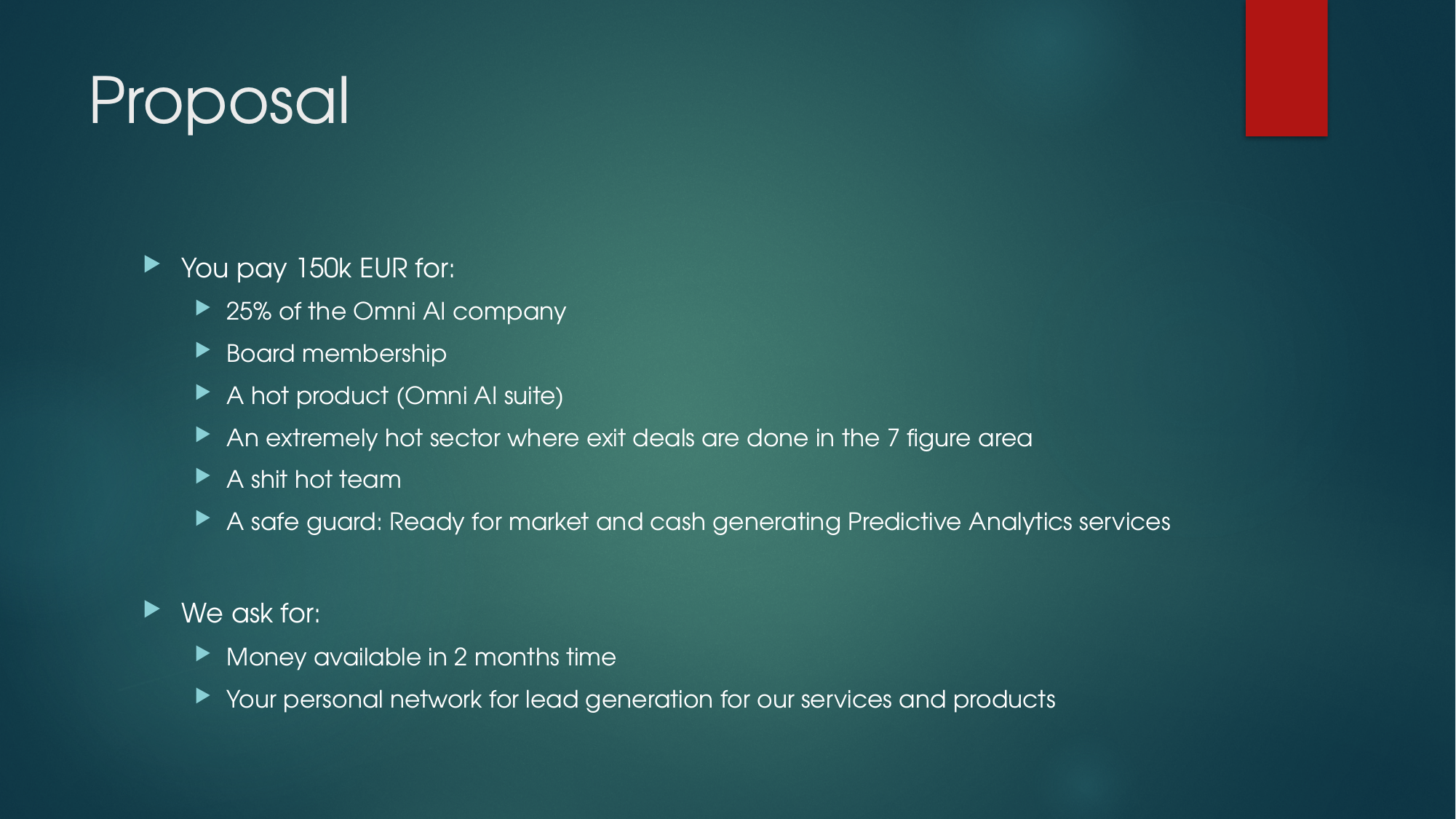

# Proposal
You pay 150k EUR for:
25% of the Omni AI company
Board membership
A hot product (Omni AI suite)
An extremely hot sector where exit deals are done in the 7 figure area
A shit hot team
A safe guard: Ready for market and cash generating Predictive Analytics services

We ask for:
Money available in 2 months time
Your personal network for lead generation for our services and products